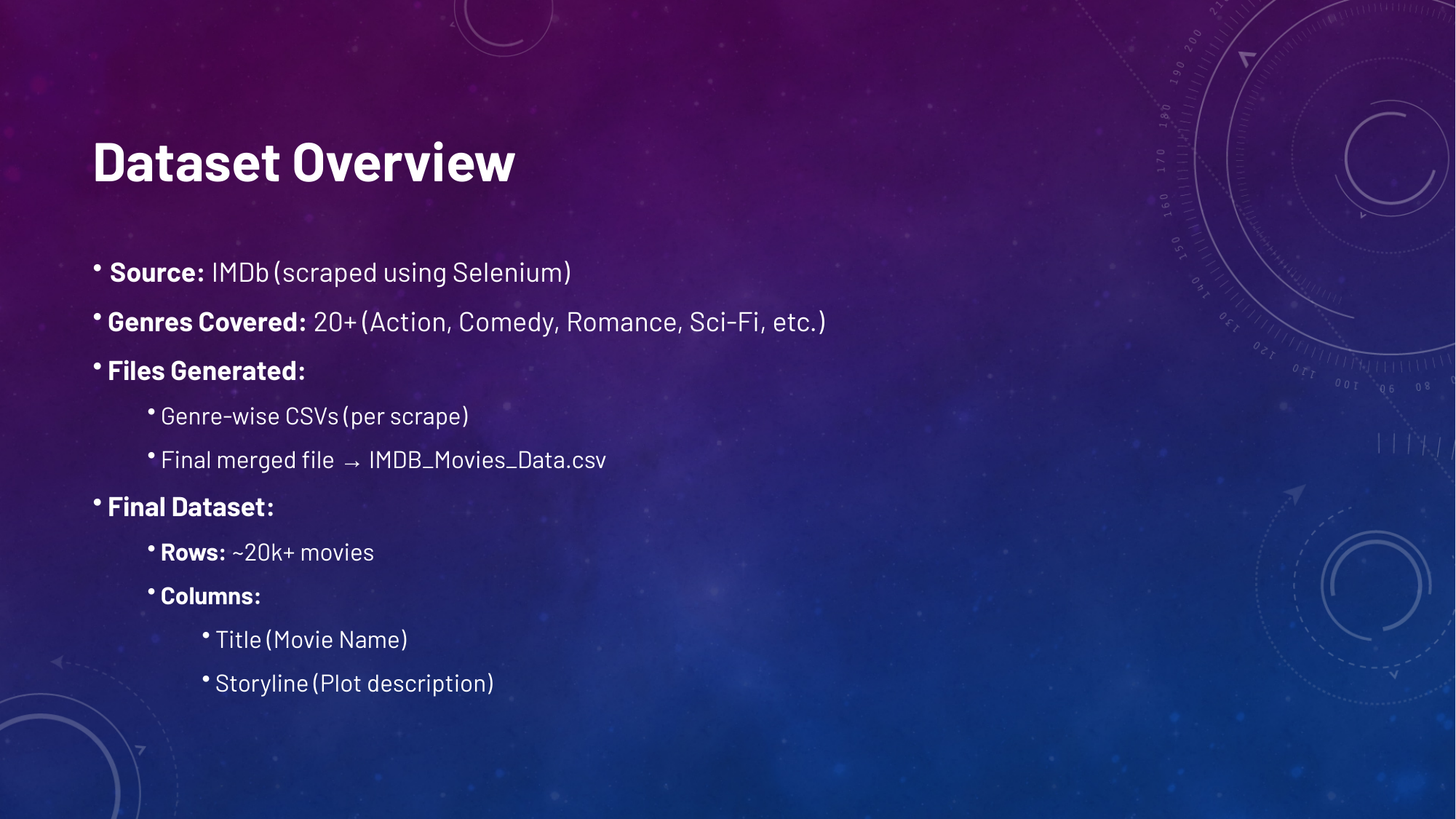

# Dataset Overview
 Source: IMDb (scraped using Selenium)
 Genres Covered: 20+ (Action, Comedy, Romance, Sci-Fi, etc.)
 Files Generated:
 Genre-wise CSVs (per scrape)
 Final merged file → IMDB_Movies_Data.csv
 Final Dataset:
 Rows: ~20k+ movies
 Columns:
 Title (Movie Name)
 Storyline (Plot description)